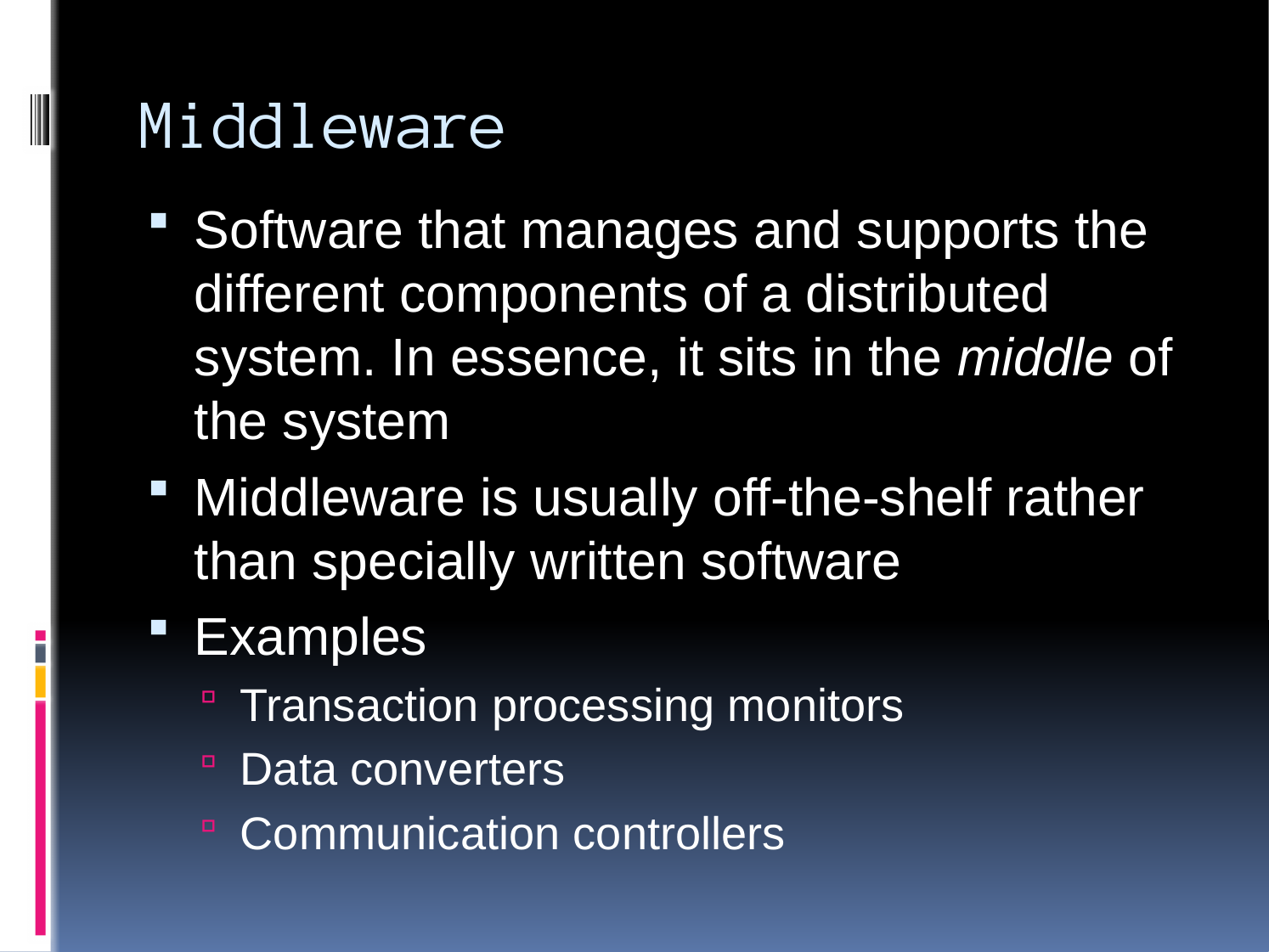

# Middleware
Software that manages and supports the different components of a distributed system. In essence, it sits in the middle of the system
Middleware is usually off-the-shelf rather than specially written software
Examples
Transaction processing monitors
Data converters
Communication controllers